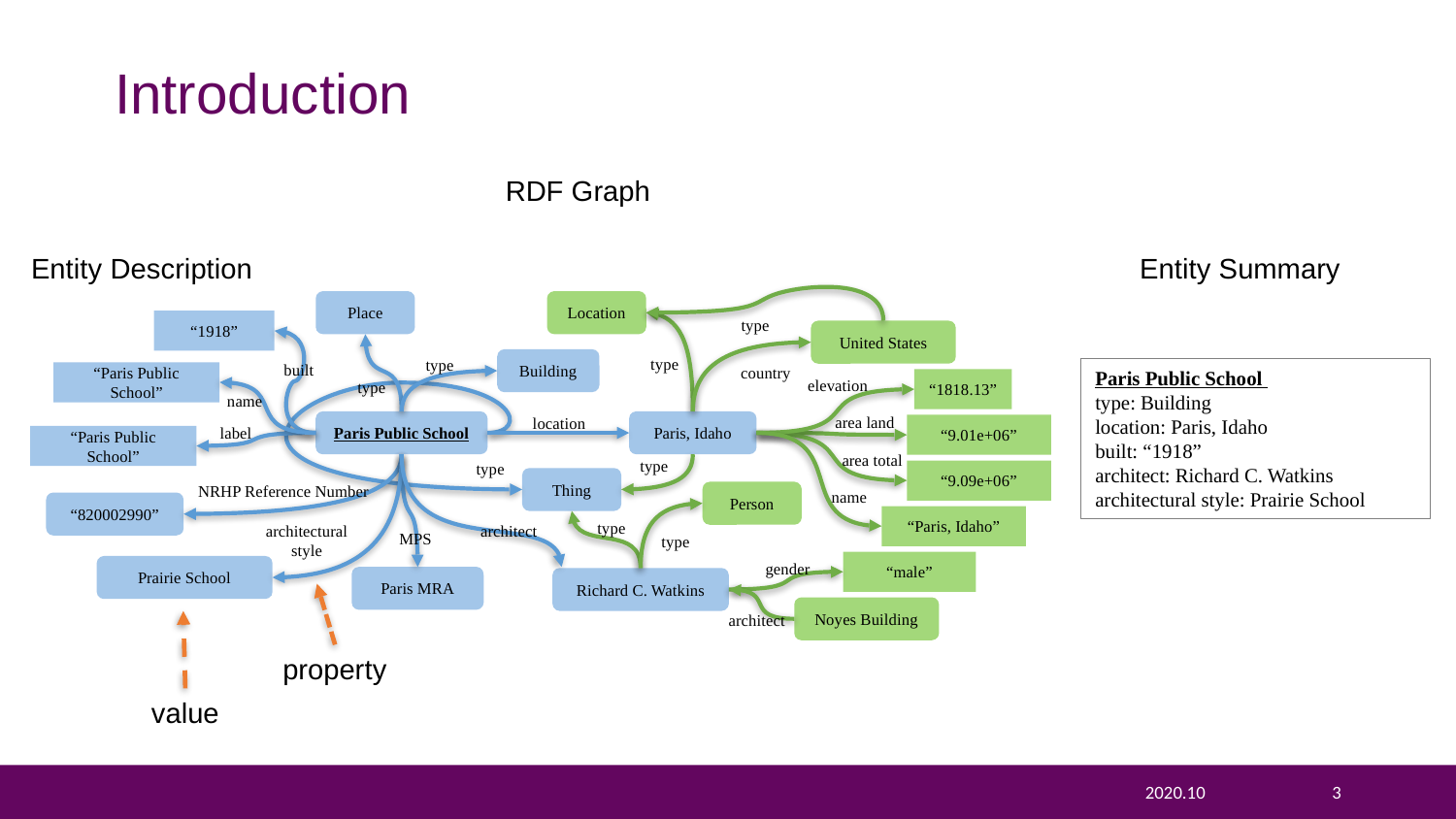

# Introduction
RDF Graph
Entity Description
Entity Summary
Place
Location
type
“1918”
United States
type
Building
type
country
Paris Public School
type: Building
location: Paris, Idaho
built: “1918”
architect: Richard C. Watkins
architectural style: Prairie School
built
“Paris Public School”
“1818.13”
type
elevation
name
area land
location
Paris Public School
Paris, Idaho
“9.01e+06”
label
“Paris Public School”
area total
type
type
“9.09e+06”
Thing
NRHP Reference Number
Person
name
“820002990”
“Paris, Idaho”
type
architect
MPS
type
architectural style
“male”
gender
Prairie School
Paris MRA
Richard C. Watkins
property
value
Noyes Building
architect
2020.10
3